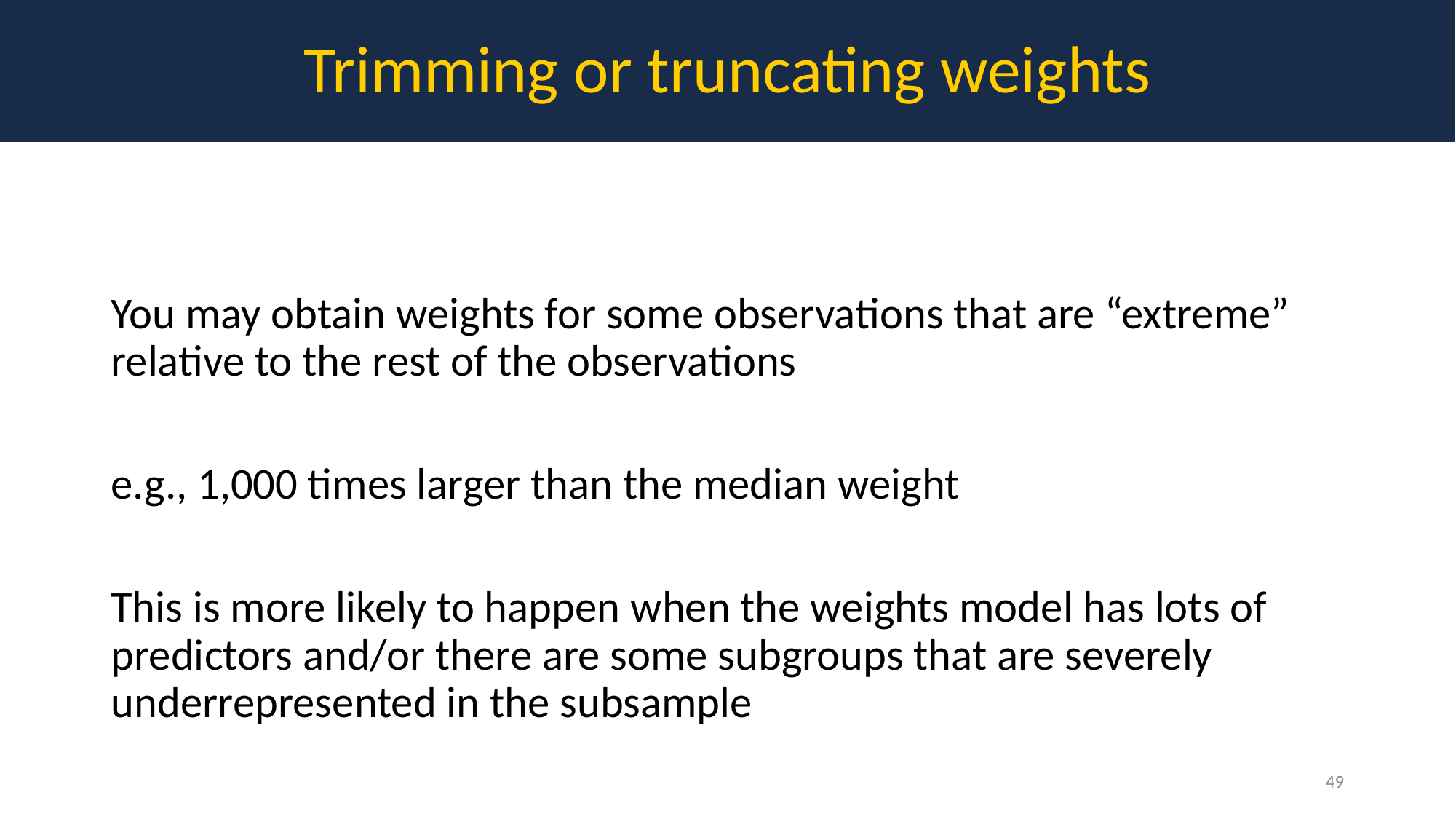

Trimming or truncating weights

You may obtain weights for some observations that are “extreme” relative to the rest of the observations

e.g., 1,000 times larger than the median weight

This is more likely to happen when the weights model has lots of predictors and/or there are some subgroups that are severely underrepresented in the subsample
49